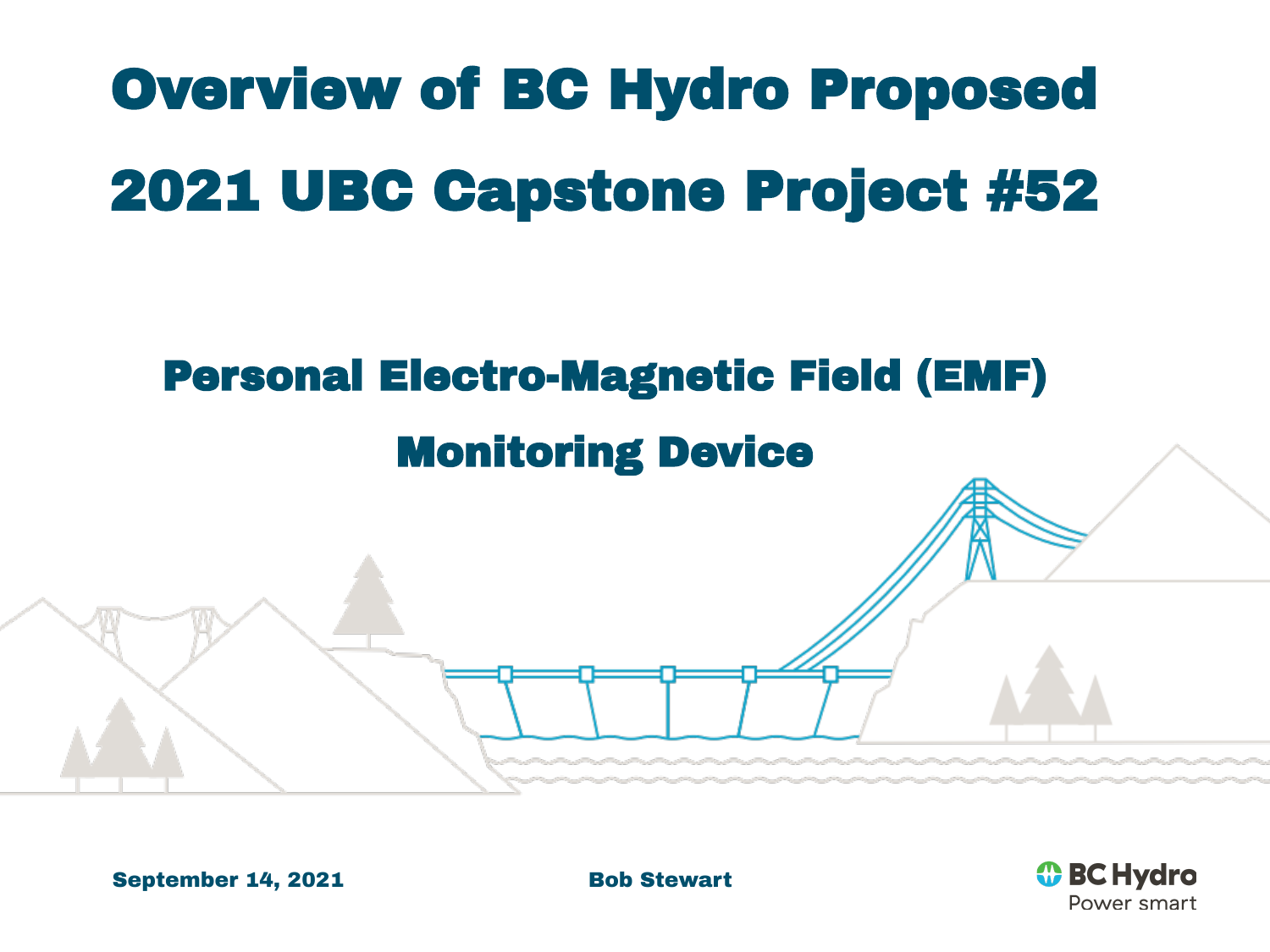

# Overview of BC Hydro Proposed 2021 UBC Capstone Project #52 Personal Electro-Magnetic Field (EMF) Monitoring Device
September 14, 2021                                   Bob Stewart